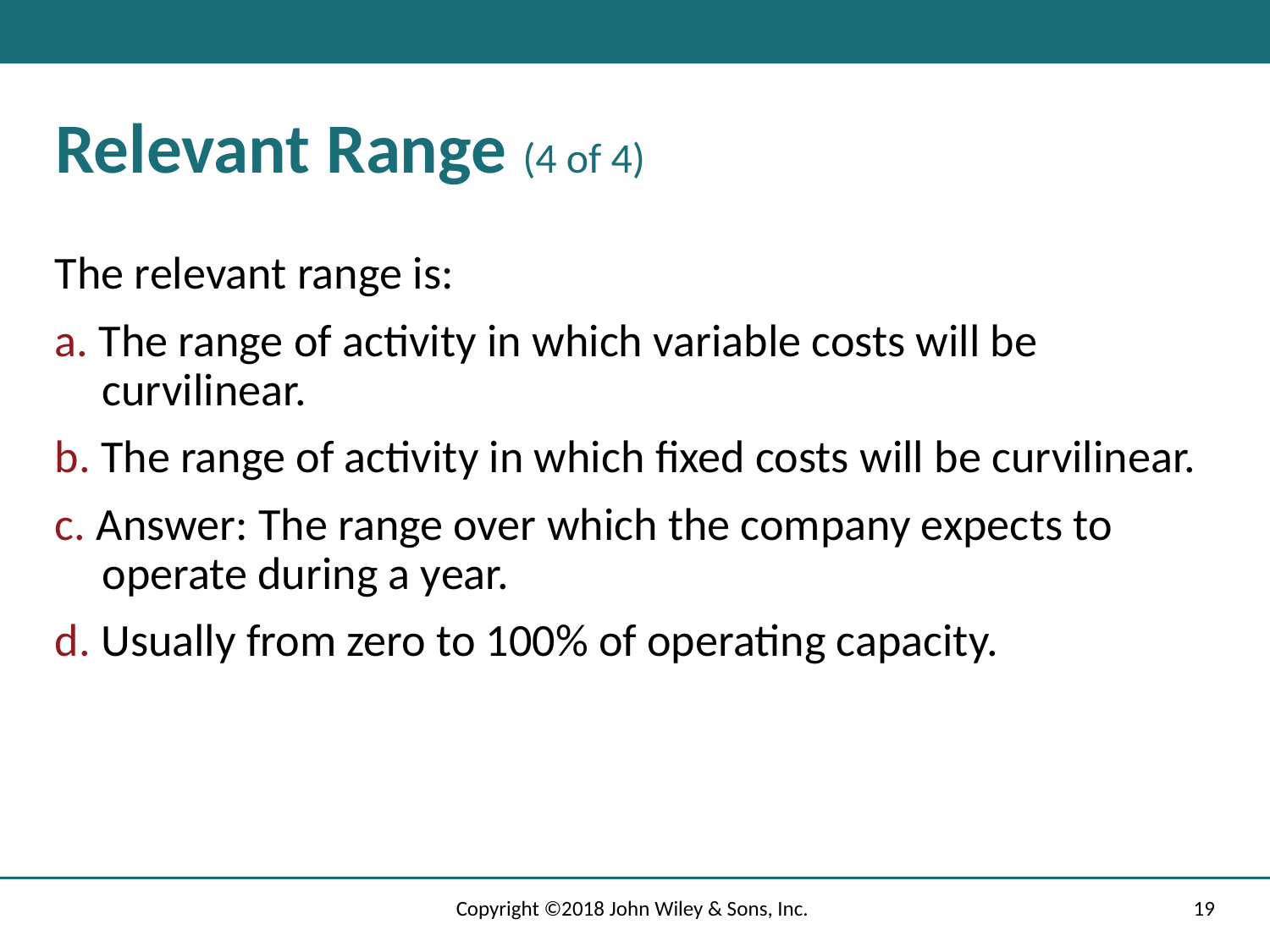

# Relevant Range (4 of 4)
The relevant range is:
a. The range of activity in which variable costs will be curvilinear.
b. The range of activity in which fixed costs will be curvilinear.
c. Answer: The range over which the company expects to operate during a year.
d. Usually from zero to 100% of operating capacity.
Copyright ©2018 John Wiley & Sons, Inc.
19